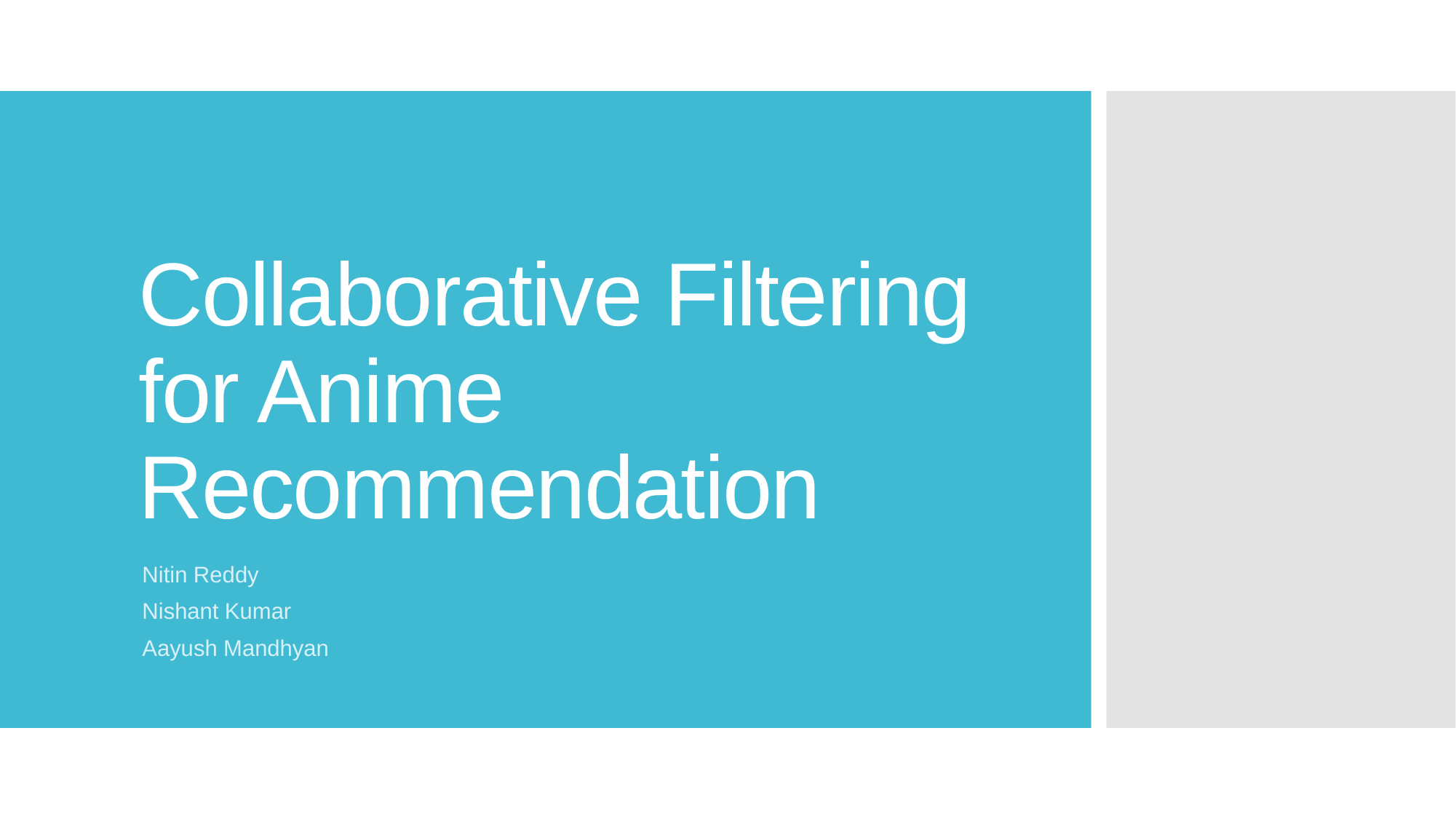

# Collaborative Filtering for Anime Recommendation
Nitin Reddy
Nishant Kumar
Aayush Mandhyan